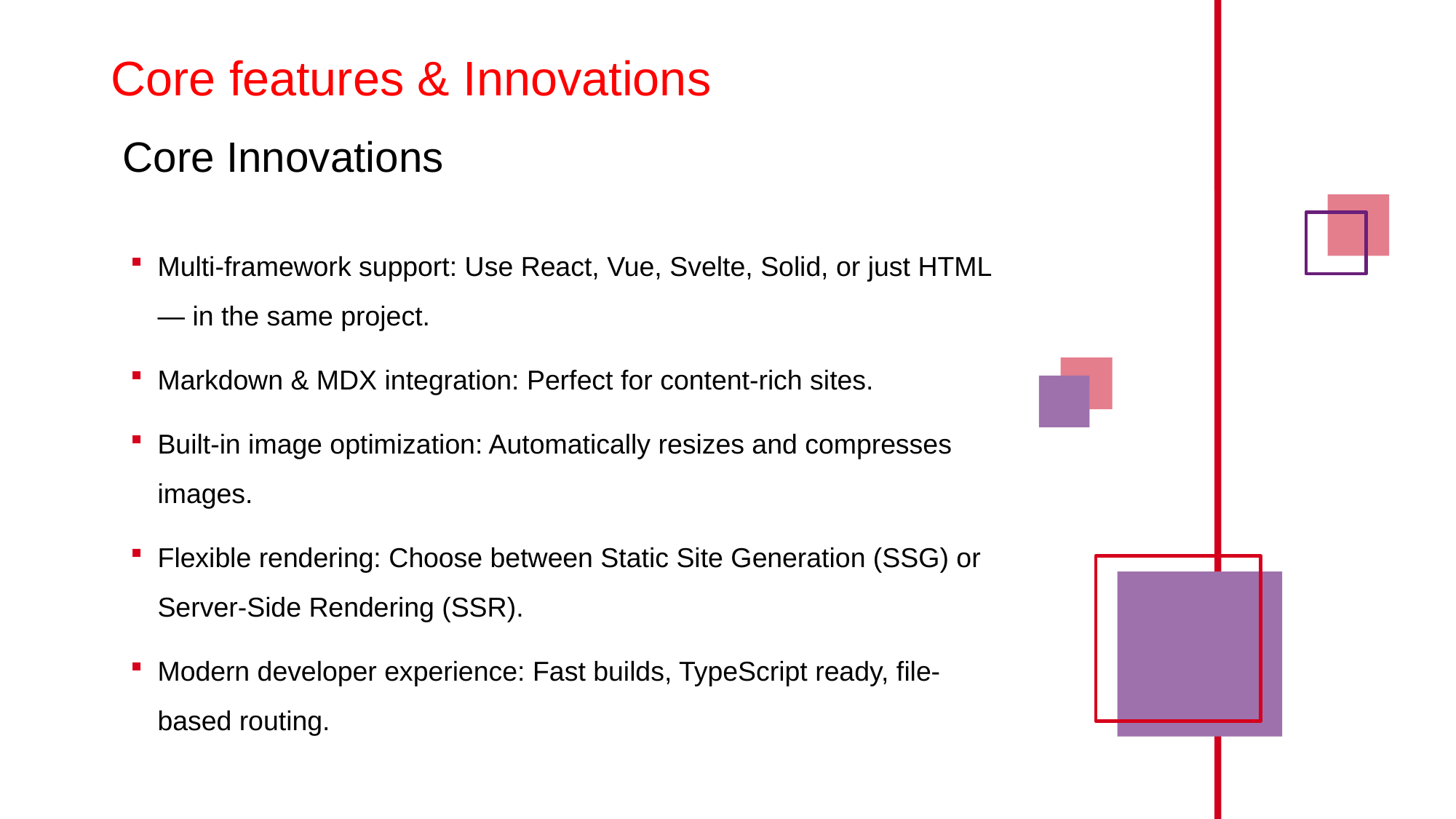

# Core features & Innovations
Core Innovations
Multi-framework support: Use React, Vue, Svelte, Solid, or just HTML — in the same project.
Markdown & MDX integration: Perfect for content-rich sites.
Built-in image optimization: Automatically resizes and compresses images.
Flexible rendering: Choose between Static Site Generation (SSG) or Server-Side Rendering (SSR).
Modern developer experience: Fast builds, TypeScript ready, file-based routing.